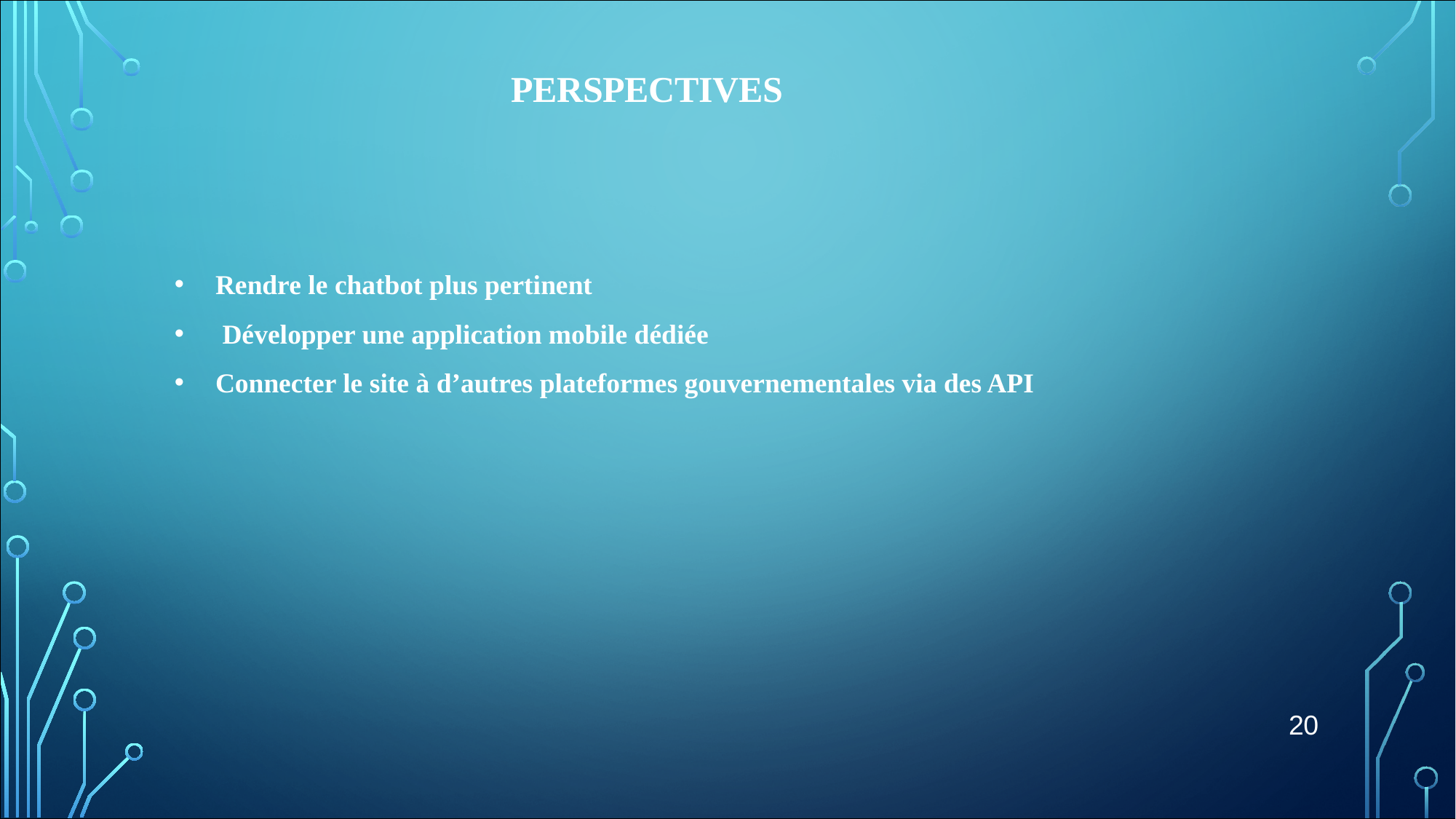

# Perspectives
 Rendre le chatbot plus pertinent
  Développer une application mobile dédiée
 Connecter le site à d’autres plateformes gouvernementales via des API
20